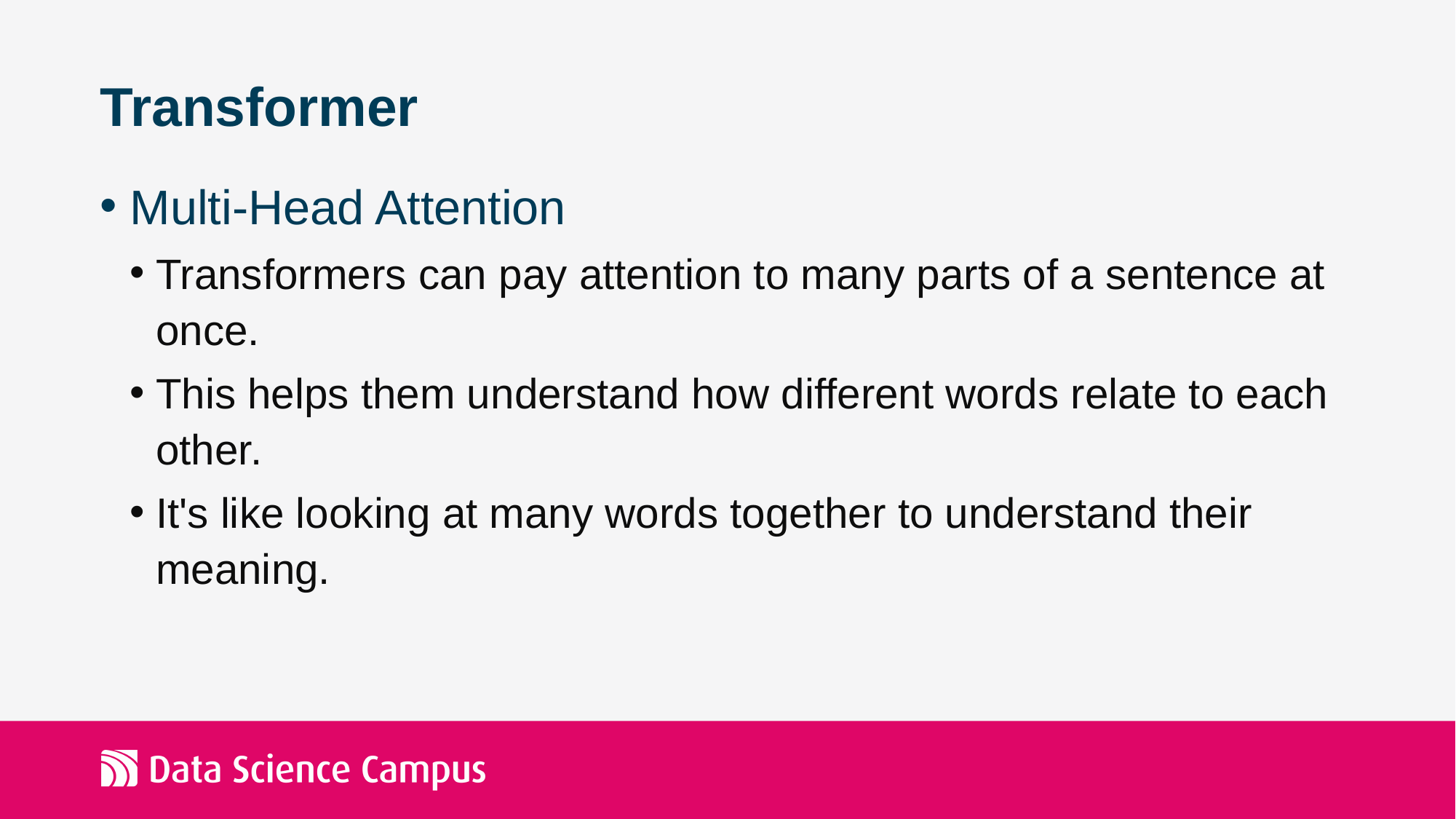

# Transformer
Multi-Head Attention
Transformers can pay attention to many parts of a sentence at once.
This helps them understand how different words relate to each other.
It's like looking at many words together to understand their meaning.